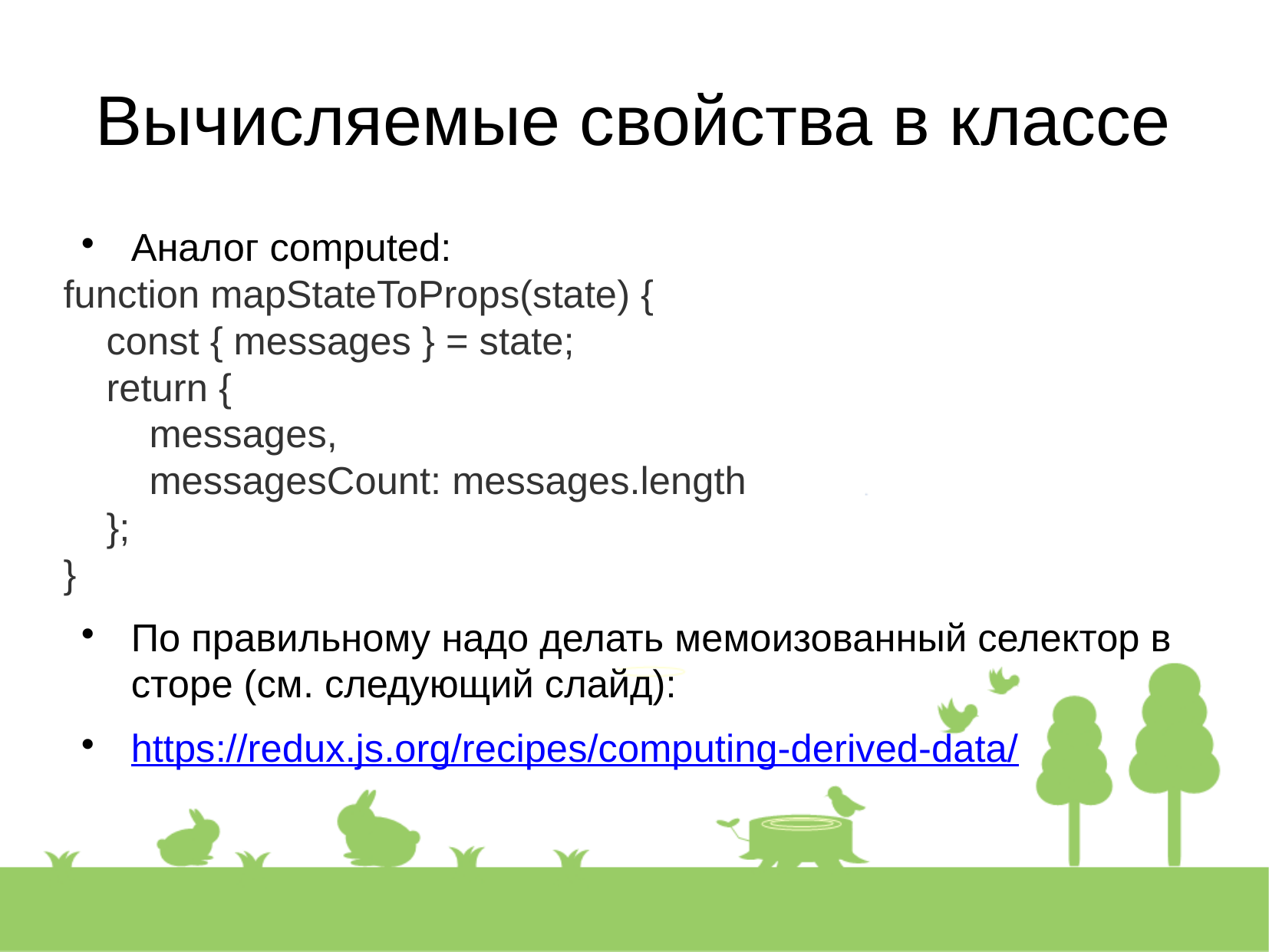

Вычисляемые свойства в классе

Аналог computed:
function mapStateToProps(state) {
    const { messages } = state;
    return {
        messages,
        messagesCount: messages.length
    };
}
По правильному надо делать мемоизованный селектор в сторе (см. следующий слайд):
https://redux.js.org/recipes/computing-derived-data/